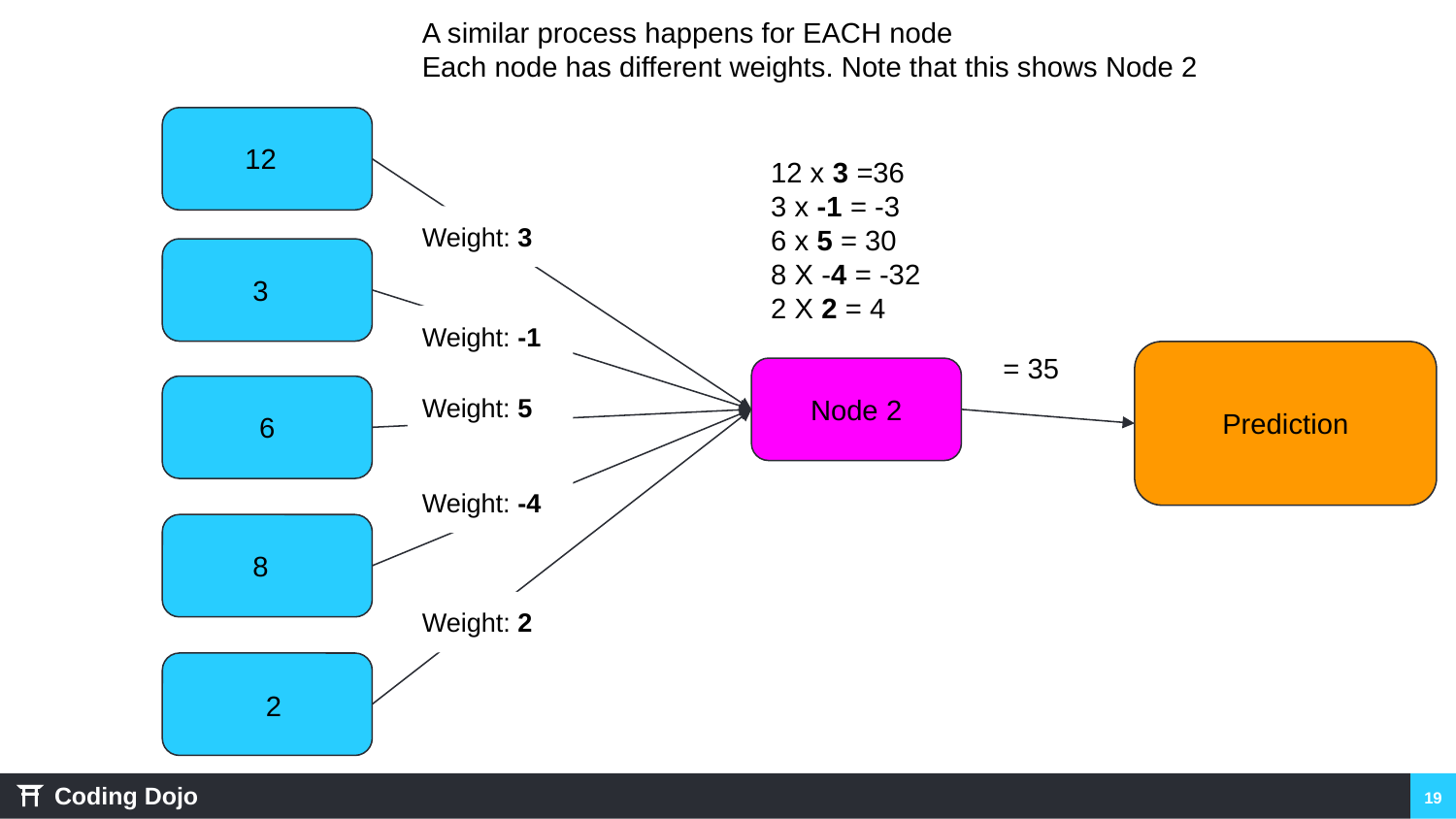

A similar process happens for EACH node
Each node has different weights. Note that this shows Node 2

12
12 x 3 =36
3 x -1 = -3
6 x 5 = 30
8 X -4 = -32
2 X 2 = 4
Weight: 3

3
Weight: -1
= 35

Weight: 5
Node 2
Prediction
6
Weight: -4

8
Weight: 2

2